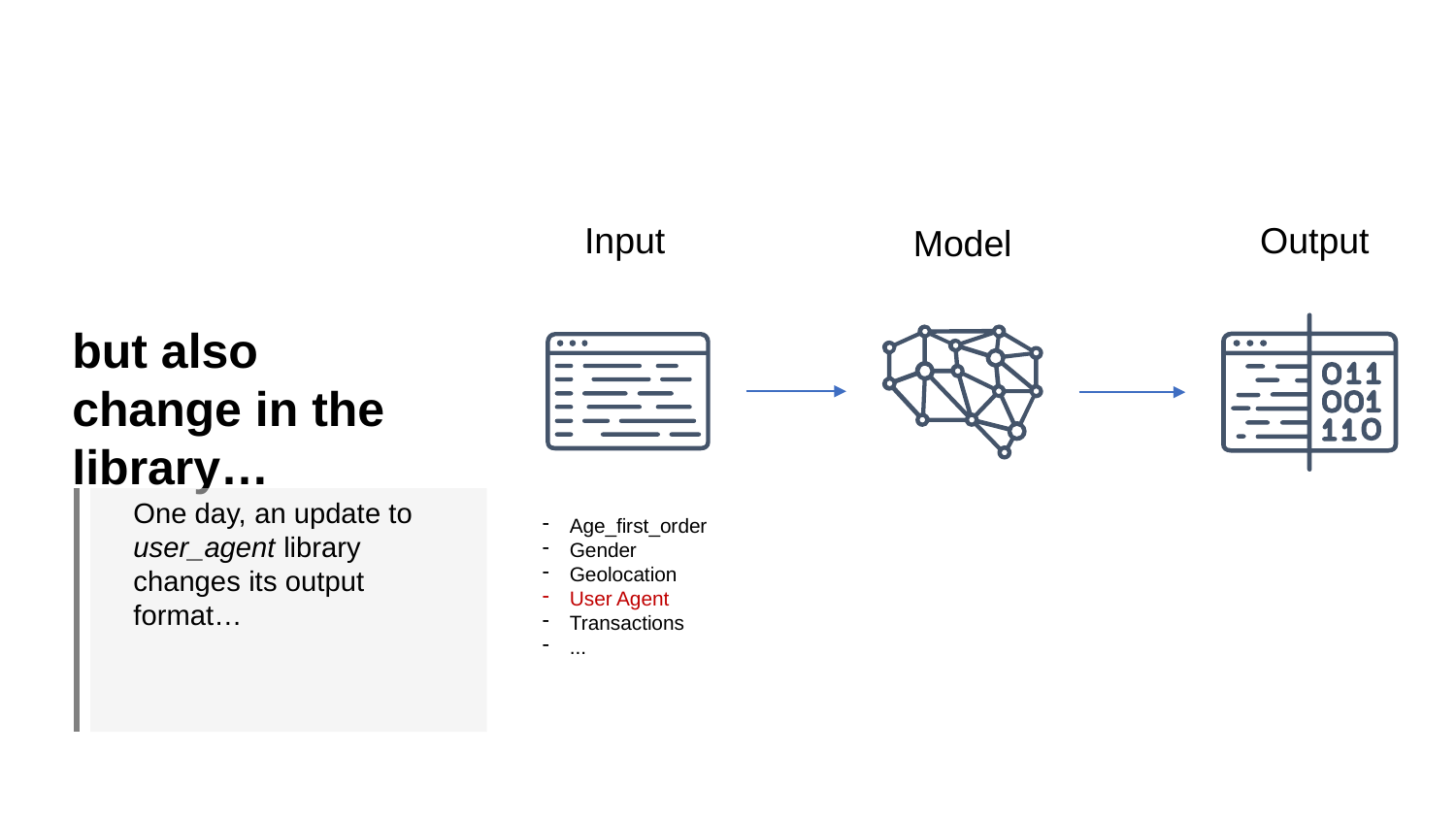

Input
Output
Model
but also change in the library…

One day, an update to user_agent library changes its output format…
Age_first_order
Gender
Geolocation
User Agent
Transactions
...